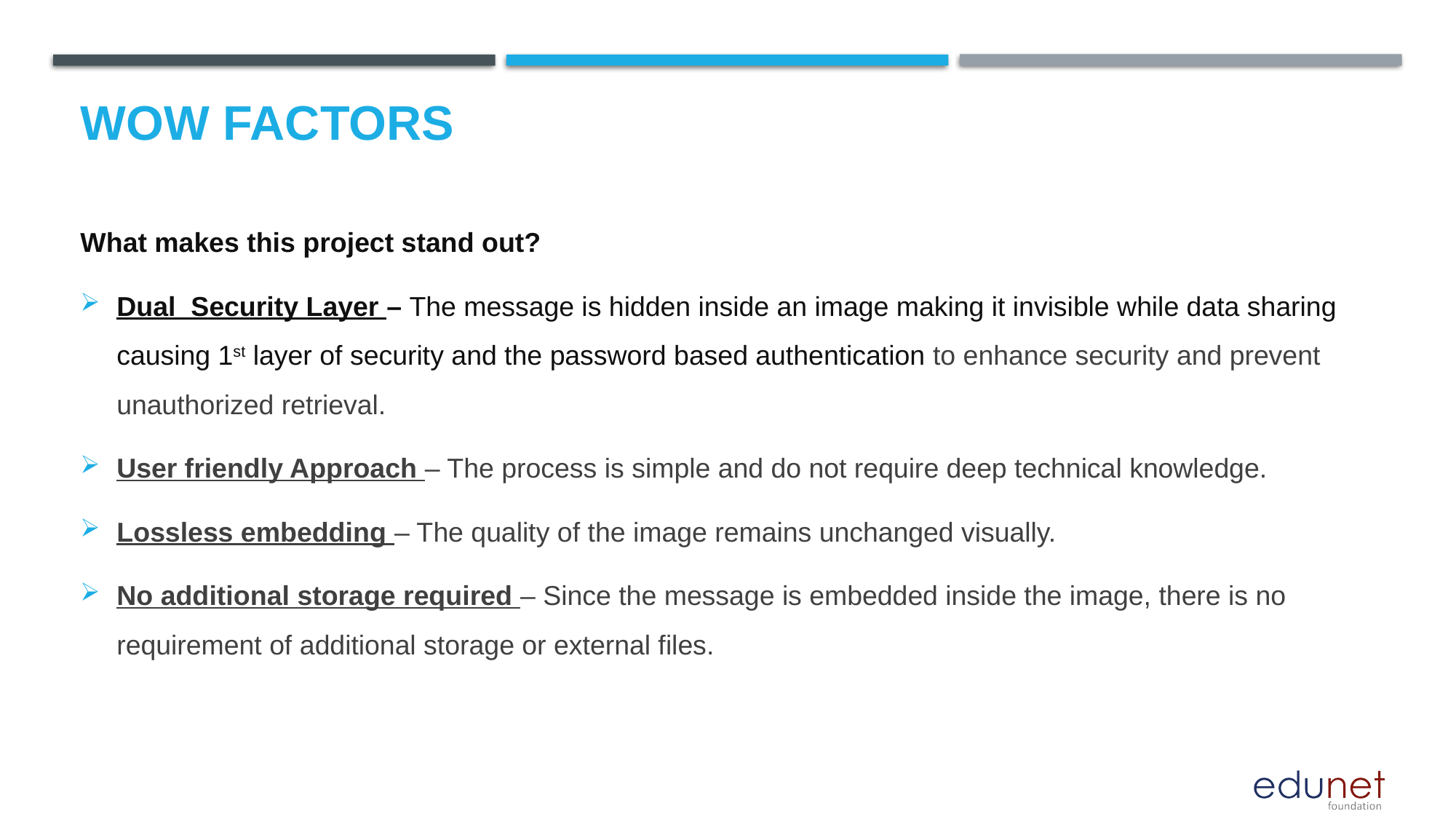

# Wow factors
What makes this project stand out?
Dual  Security Layer – The message is hidden inside an image making it invisible while data sharing causing 1st layer of security and the password based authentication to enhance security and prevent unauthorized retrieval.
User friendly Approach – The process is simple and do not require deep technical knowledge.
Lossless embedding – The quality of the image remains unchanged visually.
No additional storage required – Since the message is embedded inside the image, there is no requirement of additional storage or external files.